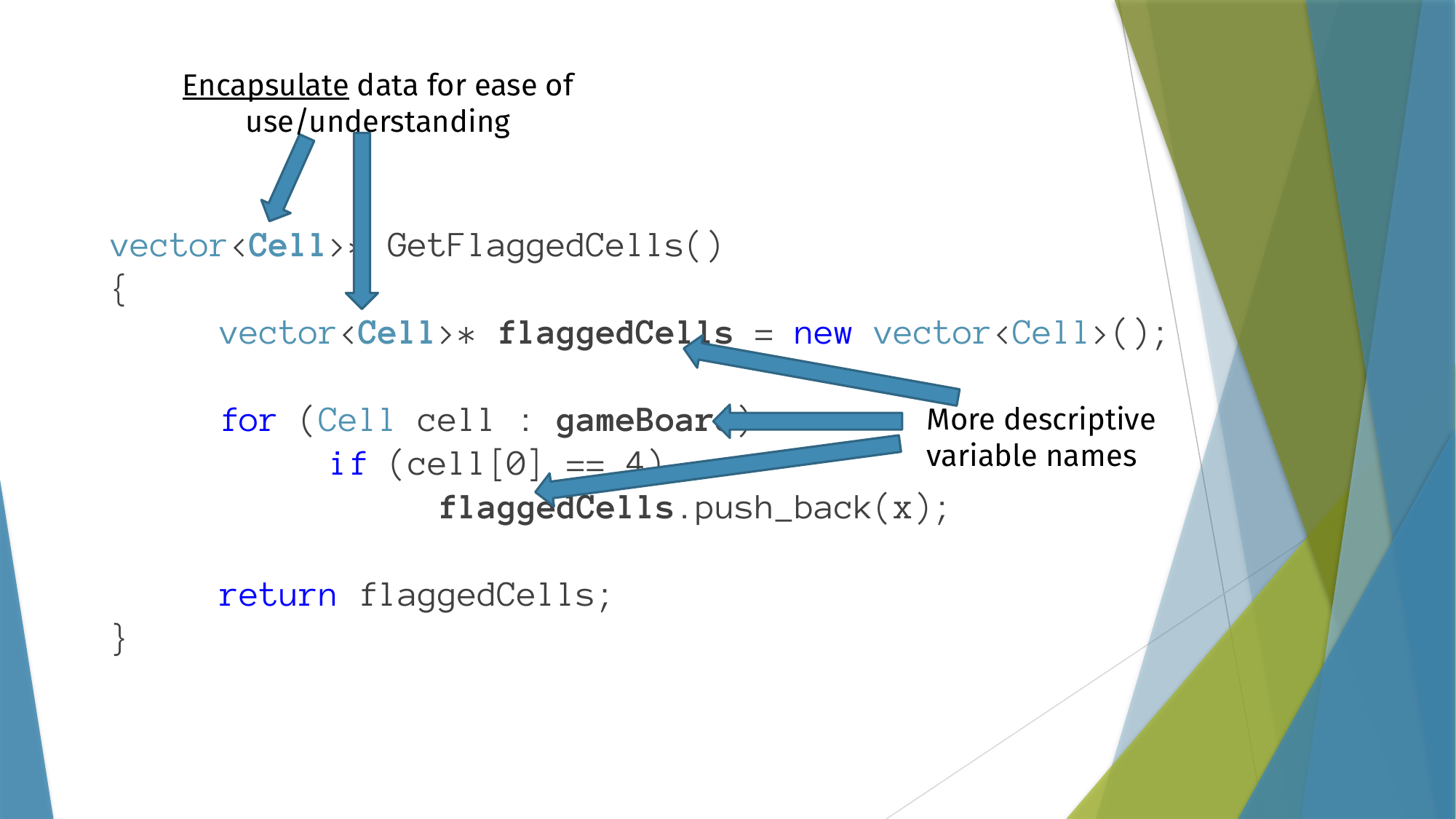

Encapsulate data for ease of use/understanding

vector<Cell>* GetFlaggedCells()
{
	vector<Cell>* flaggedCells = new vector<Cell>();
	for (Cell cell : gameBoard)
		if (cell[0] == 4)
			flaggedCells.push_back(x);
	return flaggedCells;
}

More descriptive variable names